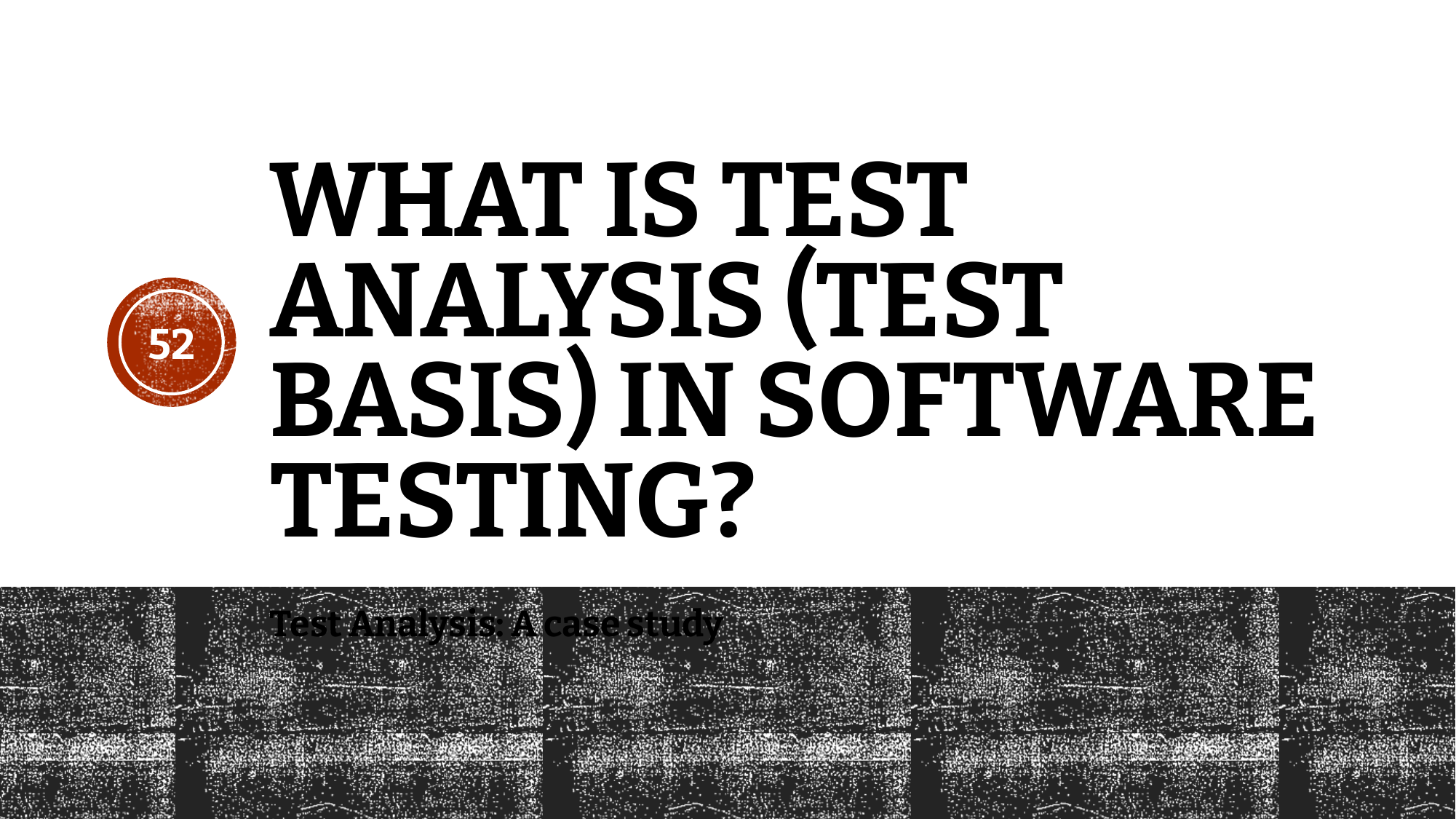

# What is Test Analysis (Test Basis) in Software Testing?
52
Test Analysis: A case study